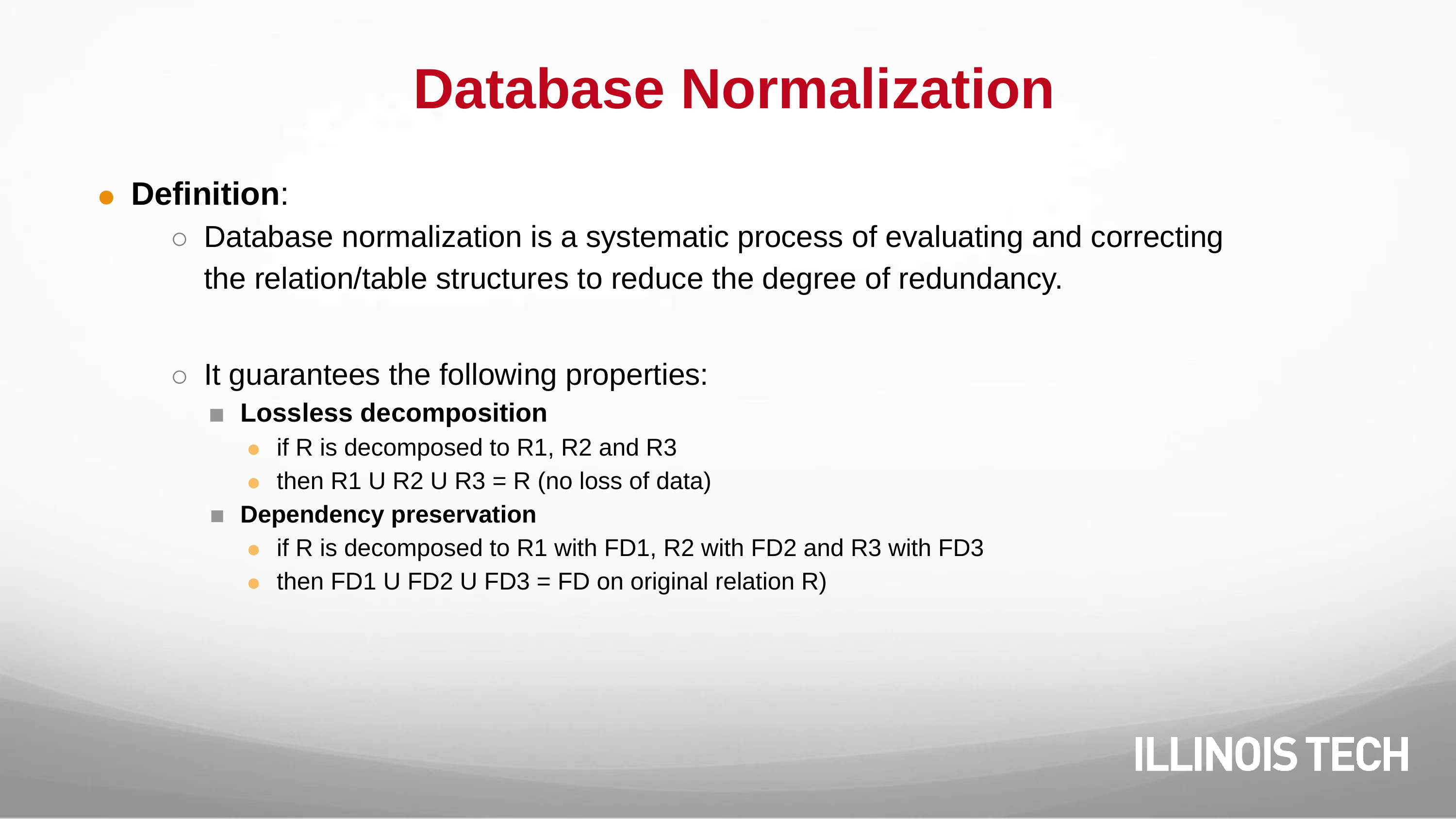

# Database Normalization
Definition:
Database normalization is a systematic process of evaluating and correcting the relation/table structures to reduce the degree of redundancy.

It guarantees the following properties:
Lossless decomposition
if R is decomposed to R1, R2 and R3
then R1 U R2 U R3 = R (no loss of data)
Dependency preservation
if R is decomposed to R1 with FD1, R2 with FD2 and R3 with FD3
then FD1 U FD2 U FD3 = FD on original relation R)